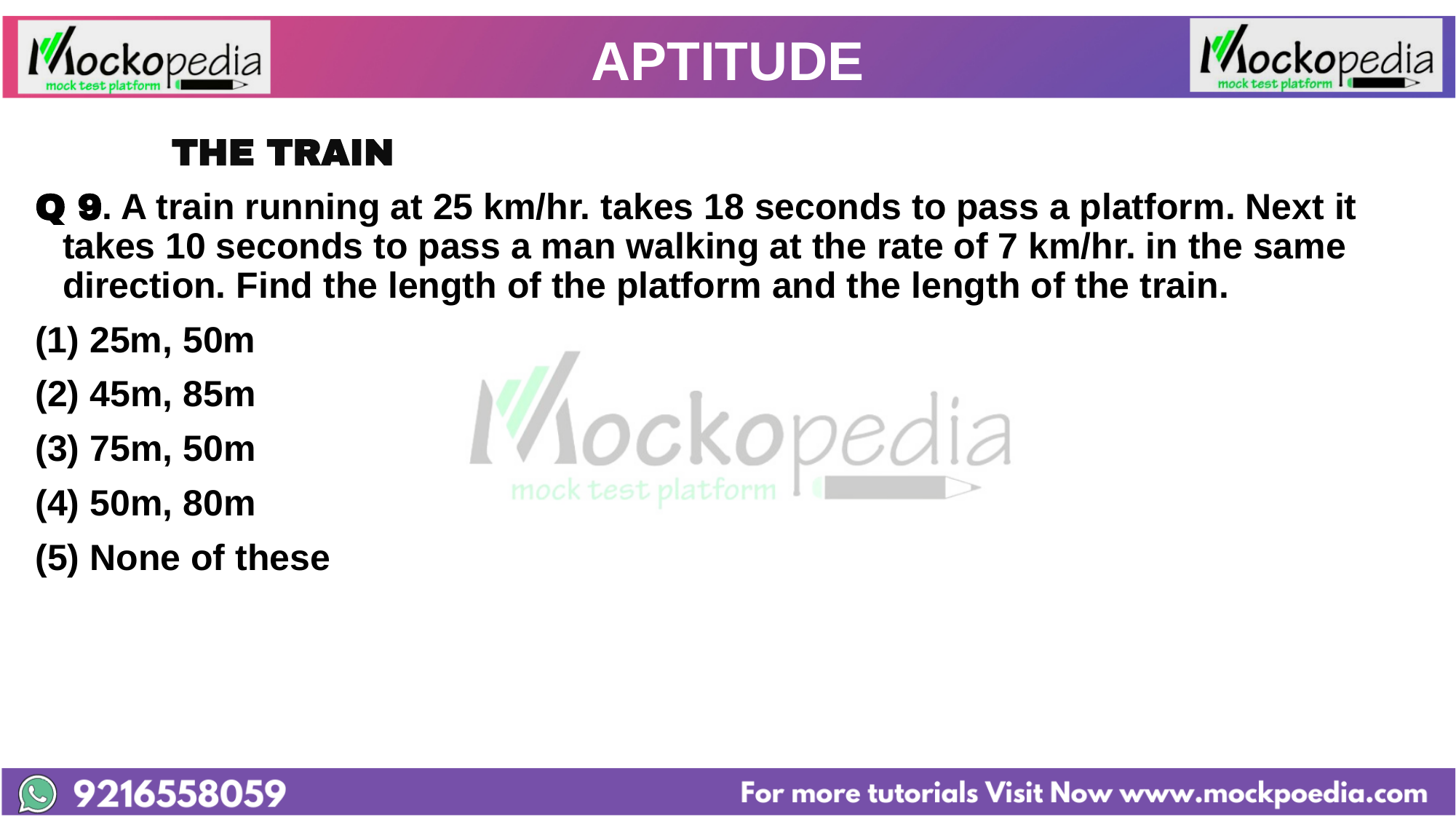

# APTITUDE
		THE TRAIN
Q 9. A train running at 25 km/hr. takes 18 seconds to pass a platform. Next it takes 10 seconds to pass a man walking at the rate of 7 km/hr. in the same direction. Find the length of the platform and the length of the train.
25m, 50m
(2) 45m, 85m
(3) 75m, 50m
(4) 50m, 80m
(5) None of these